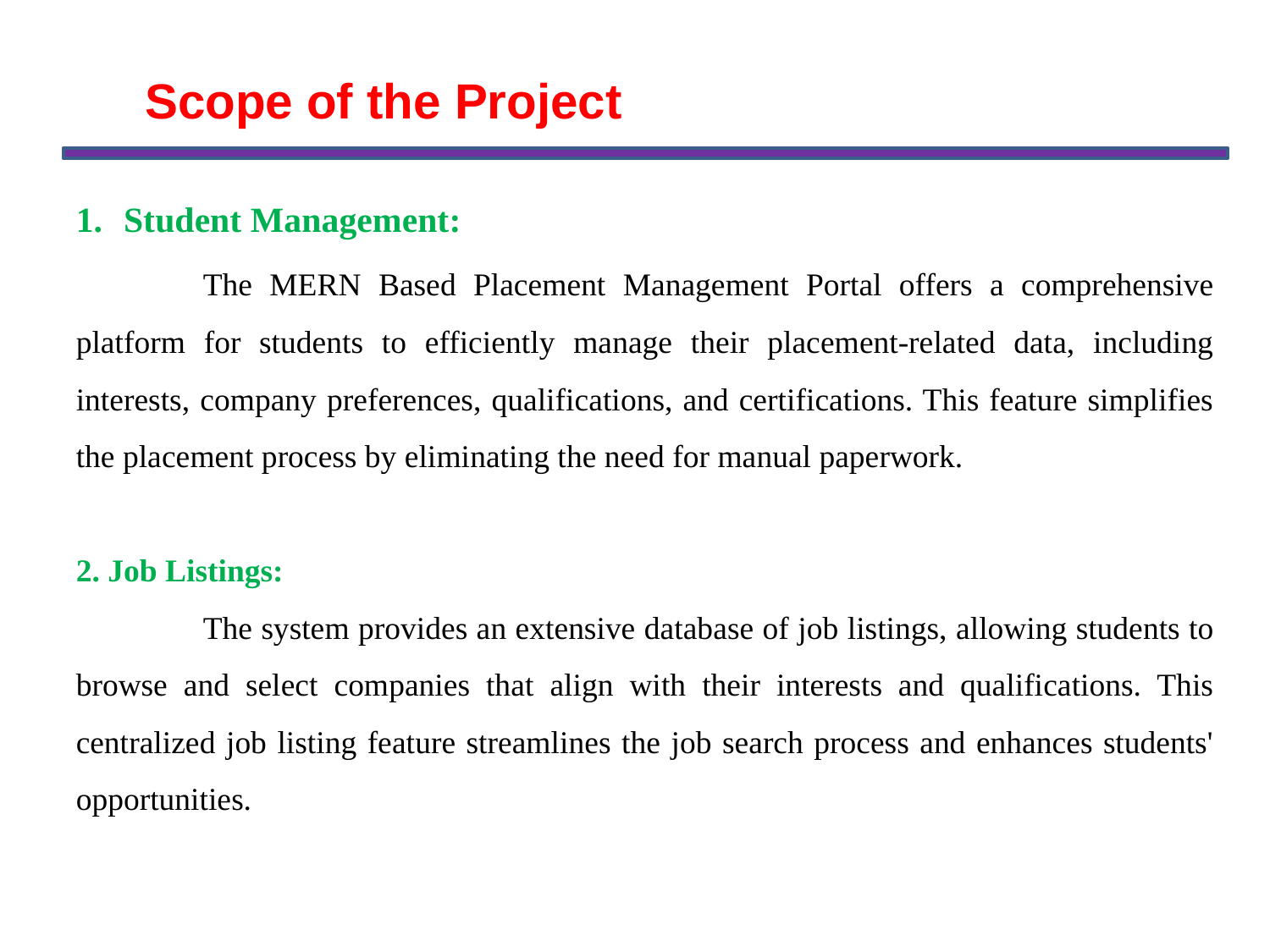

Scope of the Project

Student Management:
	The MERN Based Placement Management Portal offers a comprehensive platform for students to efficiently manage their placement-related data, including interests, company preferences, qualifications, and certifications. This feature simplifies the placement process by eliminating the need for manual paperwork.

2. Job Listings:
	The system provides an extensive database of job listings, allowing students to browse and select companies that align with their interests and qualifications. This centralized job listing feature streamlines the job search process and enhances students' opportunities.